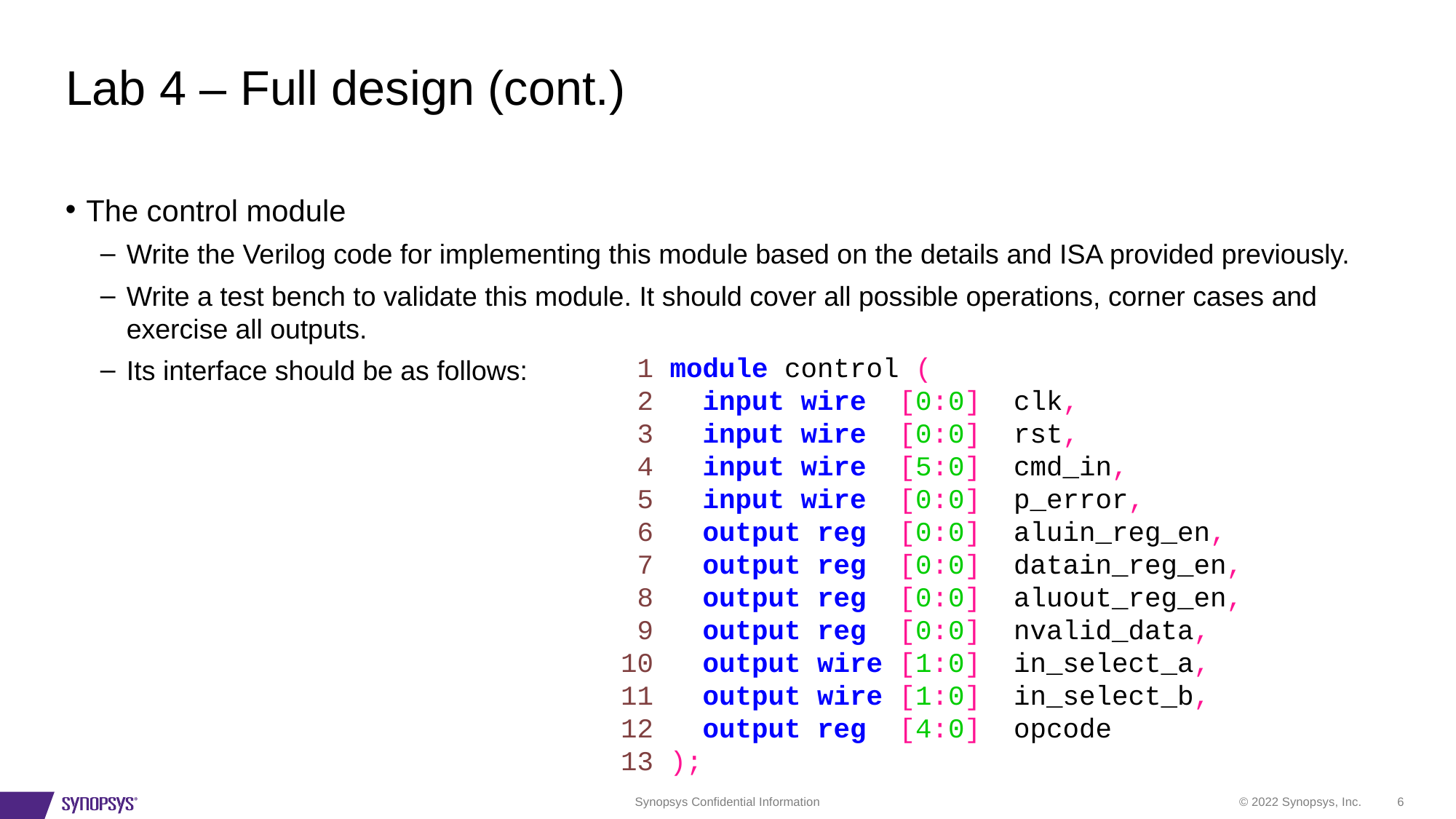

# Lab 4 – Full design (cont.)
The control module
Write the Verilog code for implementing this module based on the details and ISA provided previously.
Write a test bench to validate this module. It should cover all possible operations, corner cases and exercise all outputs.
Its interface should be as follows:

 1 module control (
 2   input wire  [0:0]  clk,
 3   input wire  [0:0]  rst,
 4   input wire  [5:0]  cmd_in,
 5   input wire  [0:0]  p_error,
 6   output reg  [0:0]  aluin_reg_en,
 7   output reg  [0:0]  datain_reg_en,
 8   output reg  [0:0]  aluout_reg_en,
 9   output reg  [0:0]  nvalid_data,
10   output wire [1:0]  in_select_a,
11   output wire [1:0]  in_select_b,
12   output reg  [4:0]  opcode
13 );